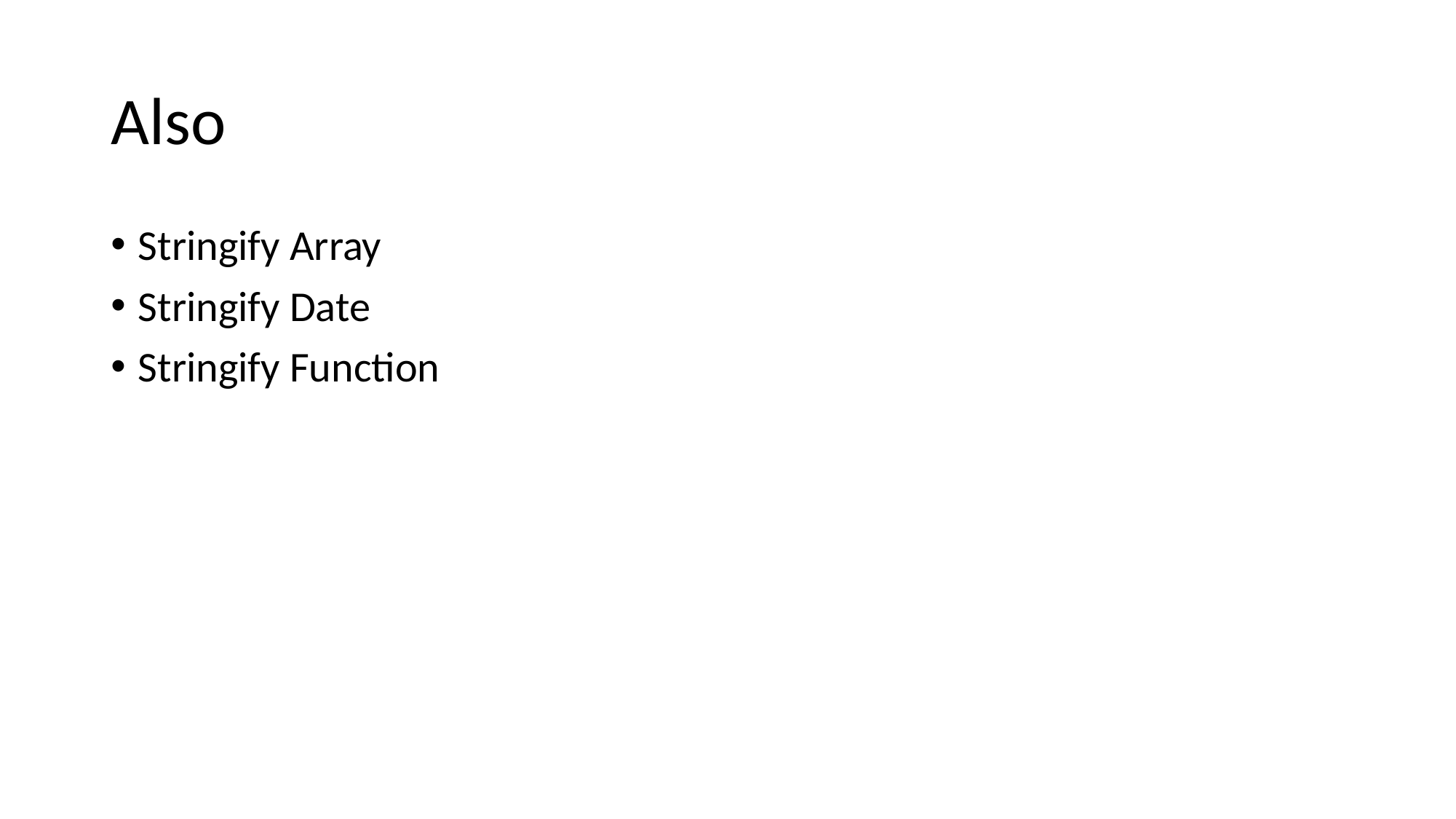

# Also
Stringify Array
Stringify Date
Stringify Function